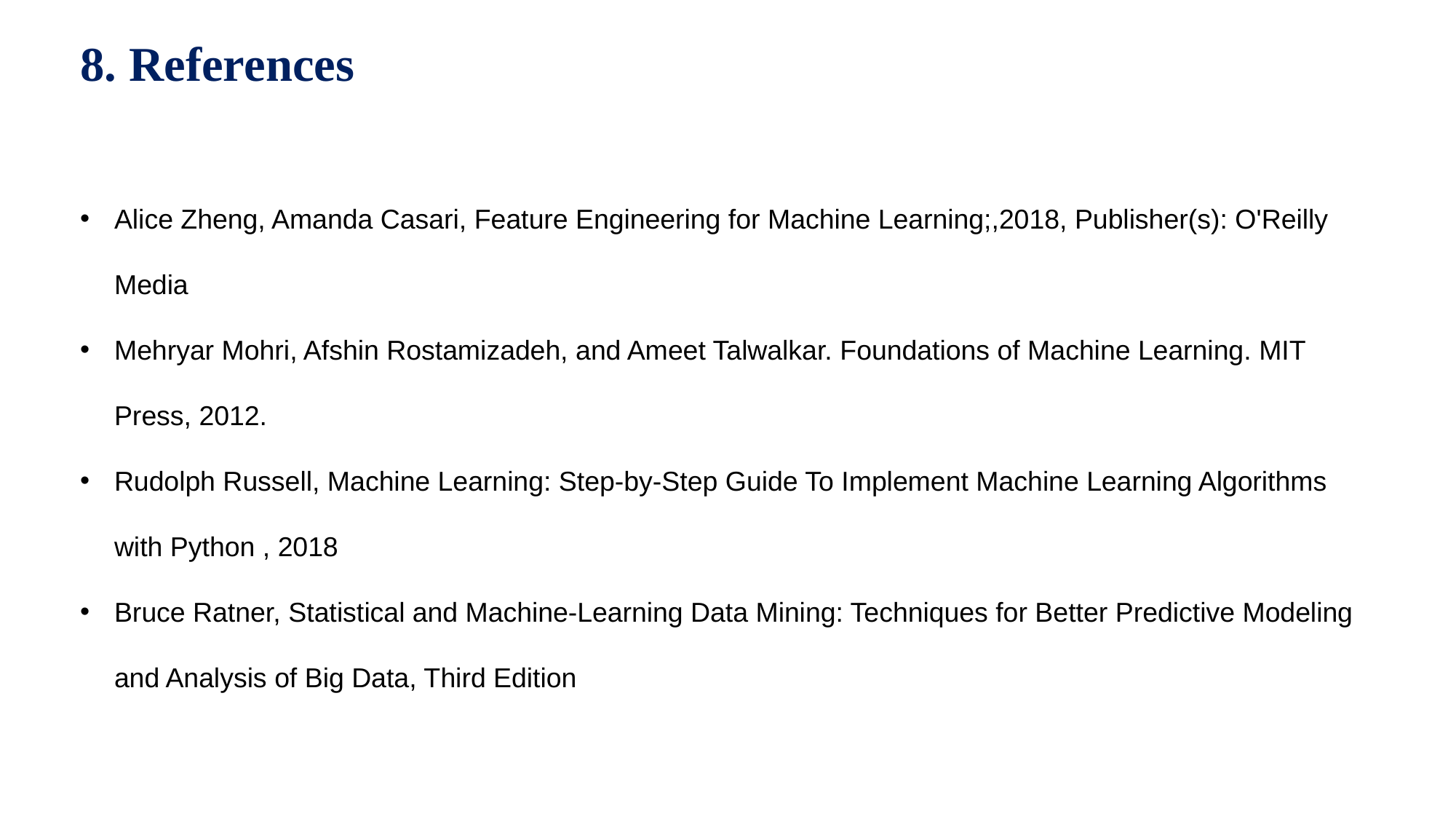

8. References
Alice Zheng, Amanda Casari, Feature Engineering for Machine Learning;,2018, Publisher(s): O'Reilly Media
Mehryar Mohri, Afshin Rostamizadeh, and Ameet Talwalkar. Foundations of Machine Learning. MIT Press, 2012.
Rudolph Russell, Machine Learning: Step-by-Step Guide To Implement Machine Learning Algorithms with Python , 2018
Bruce Ratner, Statistical and Machine-Learning Data Mining: Techniques for Better Predictive Modeling and Analysis of Big Data, Third Edition